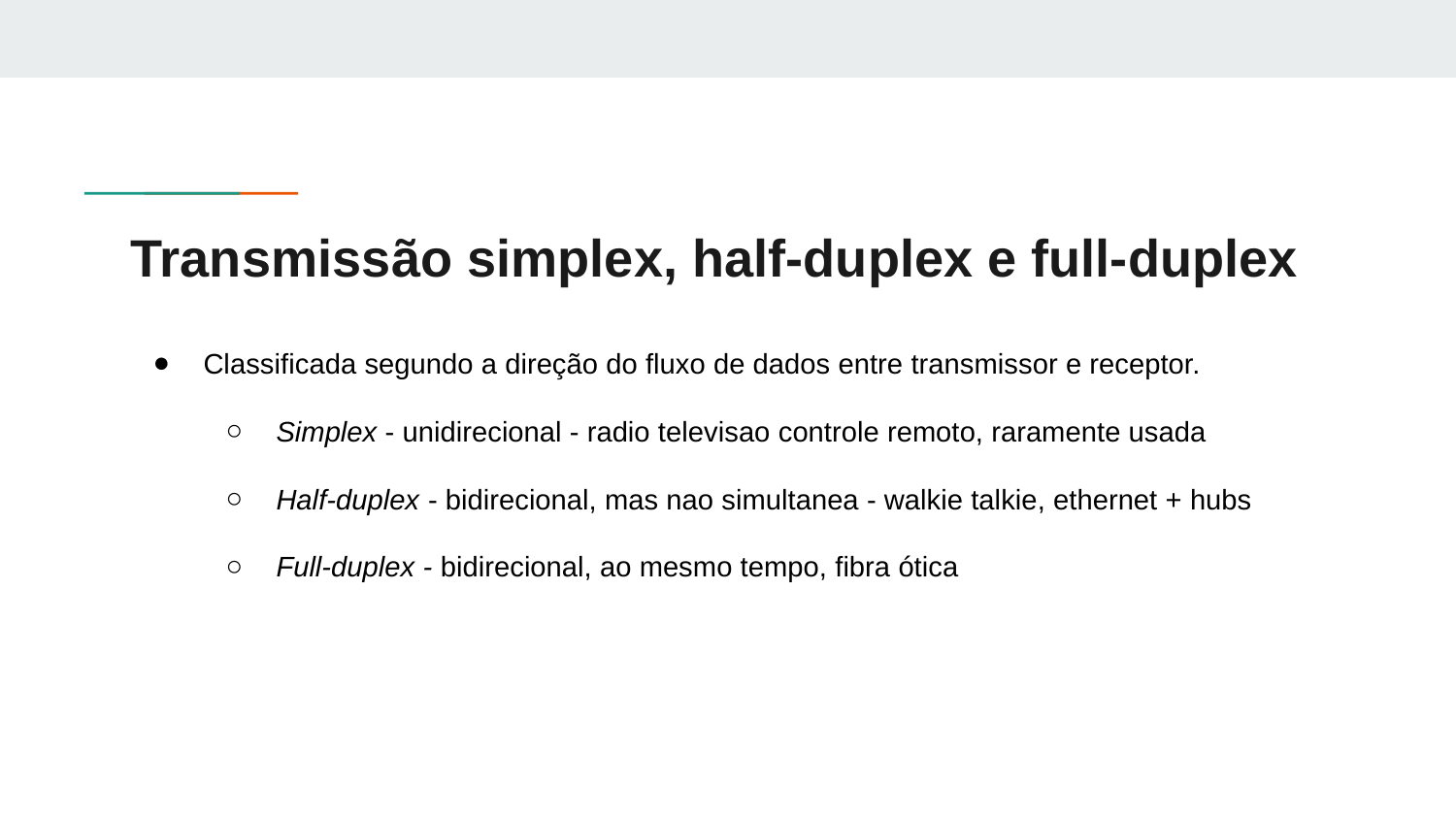

# Transmissão simplex, half-duplex e full-duplex
Classificada segundo a direção do fluxo de dados entre transmissor e receptor.

Simplex - unidirecional - radio televisao controle remoto, raramente usada

Half-duplex - bidirecional, mas nao simultanea - walkie talkie, ethernet + hubs

Full-duplex - bidirecional, ao mesmo tempo, fibra ótica